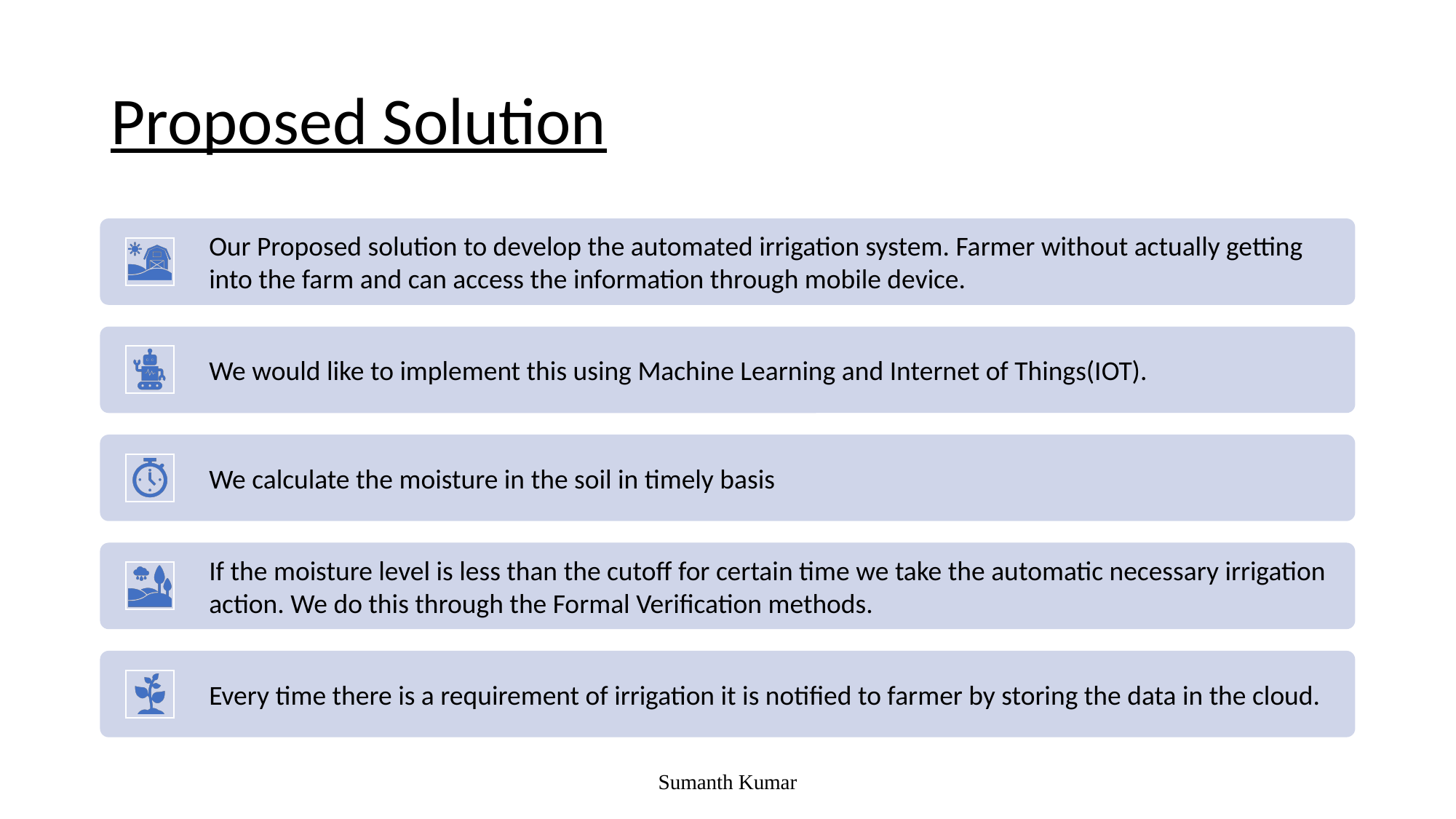

# Proposed Solution
Our Proposed solution to develop the automated irrigation system. Farmer without actually getting into the farm and can access the information through mobile device.
We would like to implement this using Machine Learning and Internet of Things(IOT).
We calculate the moisture in the soil in timely basis
If the moisture level is less than the cutoff for certain time we take the automatic necessary irrigation action. We do this through the Formal Verification methods.
Every time there is a requirement of irrigation it is notified to farmer by storing the data in the cloud.
Sumanth Kumar